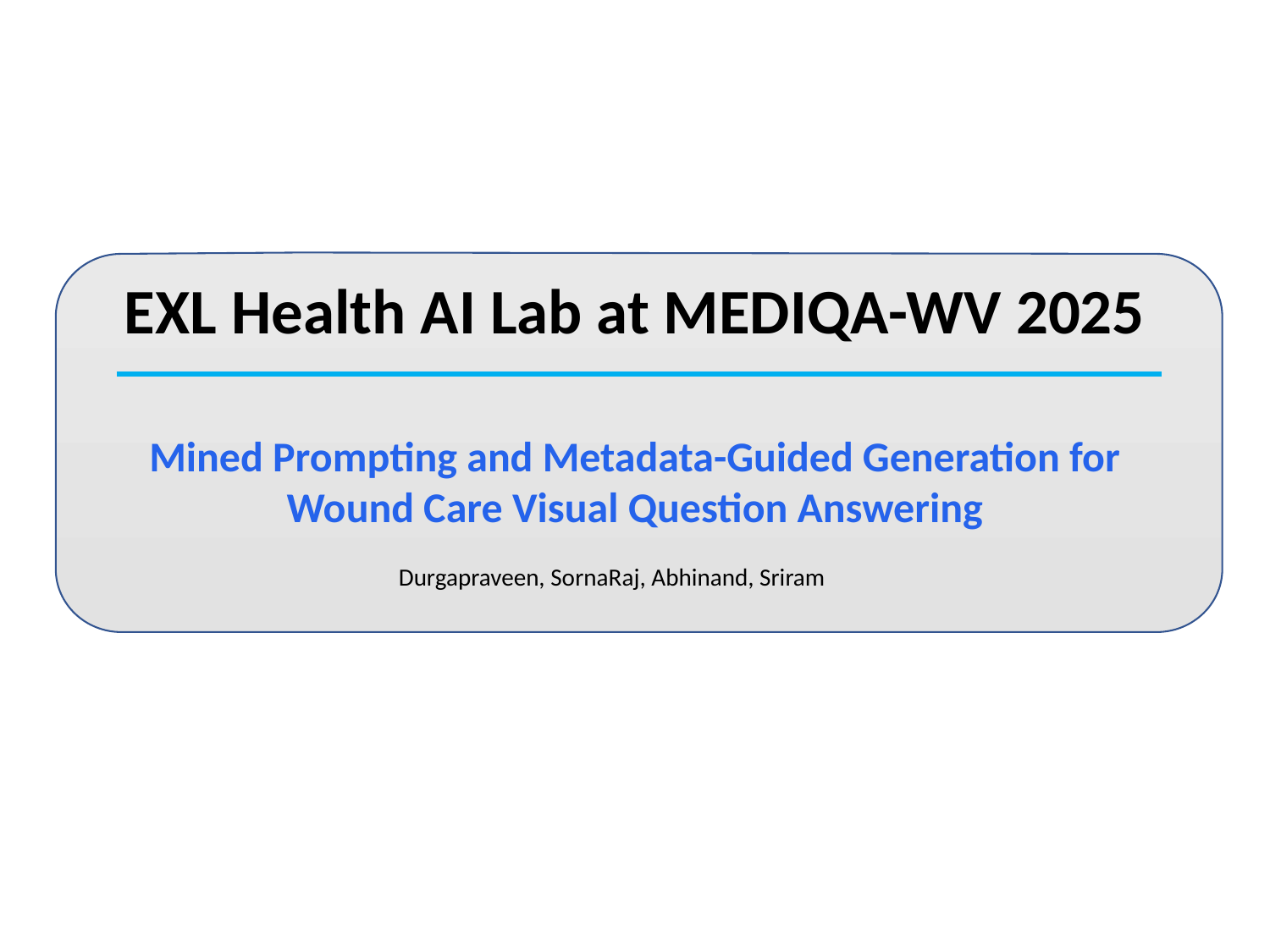

EXL Health AI Lab at MEDIQA-WV 2025
Mined Prompting and Metadata-Guided Generation for Wound Care Visual Question Answering
Durgapraveen, SornaRaj, Abhinand, Sriram